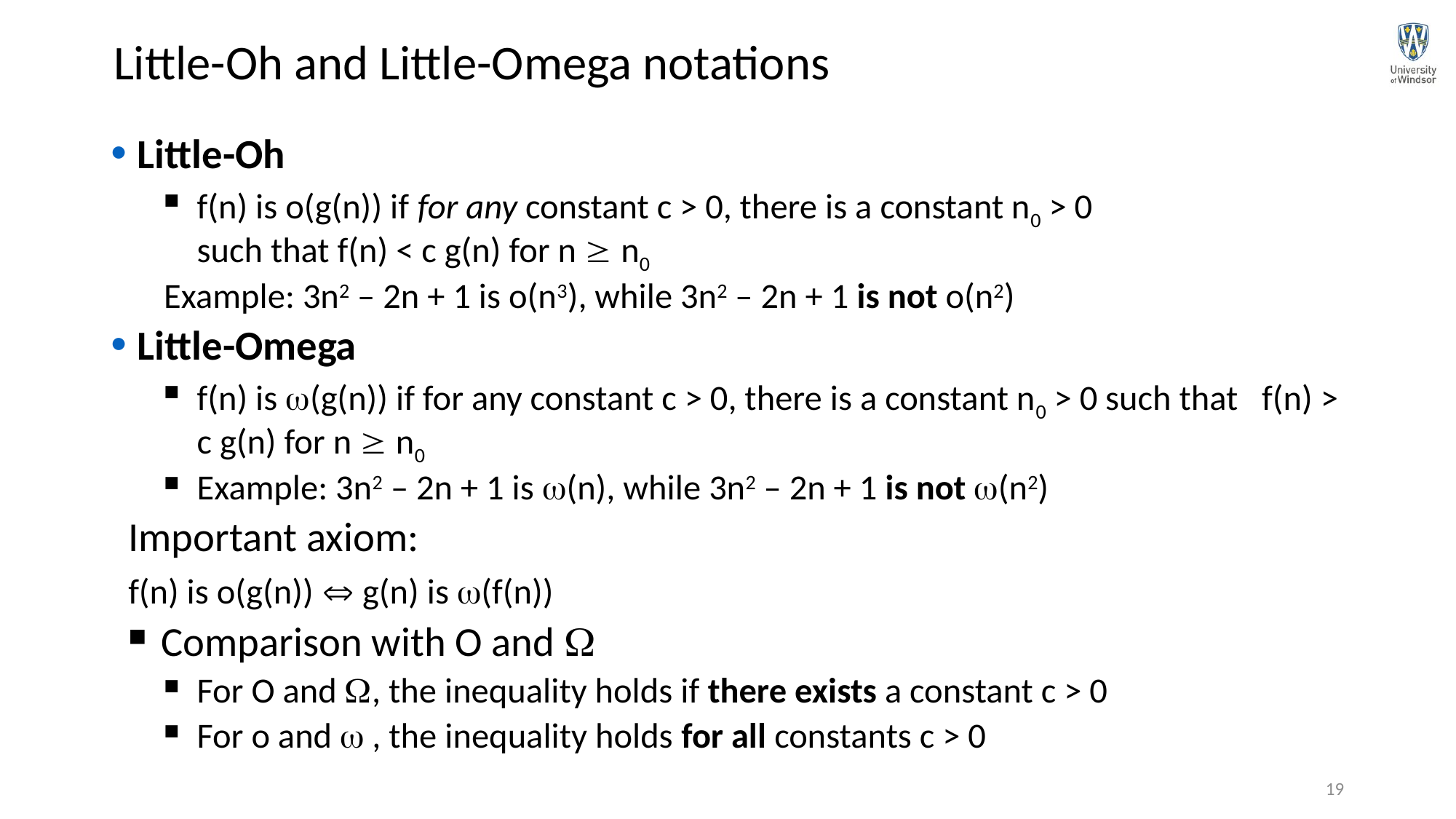

# Little-Oh and Little-Omega notations
Little-Oh
f(n) is o(g(n)) if for any constant c > 0, there is a constant n0 > 0
such that f(n) < c g(n) for n ≥ n0
Example: 3n2 – 2n + 1 is o(n3), while 3n2 – 2n + 1 is not o(n2)
Little-Omega
f(n) is ω(g(n)) if for any constant c > 0, there is a constant n0 > 0 such that   f(n) > c g(n) for n ≥ n0
Example: 3n2 – 2n + 1 is ω(n), while 3n2 – 2n + 1 is not ω(n2)
Important axiom:
	f(n) is o(g(n)) ⇔ g(n) is ω(f(n))
Comparison with O and Ω
For O and Ω, the inequality holds if there exists a constant c > 0
For o and ω , the inequality holds for all constants c > 0

19